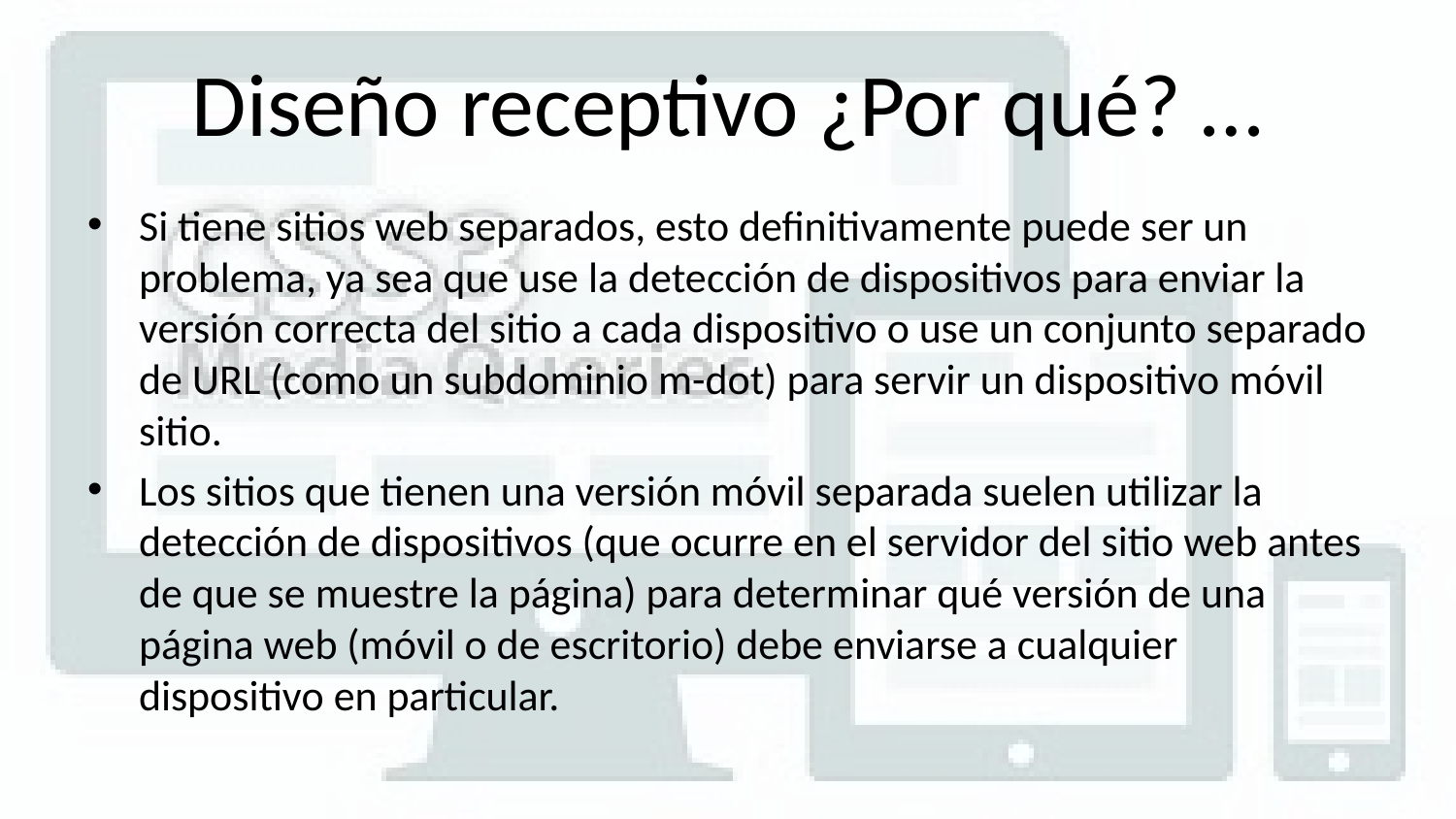

# Diseño receptivo ¿Por qué? …
Si tiene sitios web separados, esto definitivamente puede ser un problema, ya sea que use la detección de dispositivos para enviar la versión correcta del sitio a cada dispositivo o use un conjunto separado de URL (como un subdominio m-dot) para servir un dispositivo móvil sitio.
Los sitios que tienen una versión móvil separada suelen utilizar la detección de dispositivos (que ocurre en el servidor del sitio web antes de que se muestre la página) para determinar qué versión de una página web (móvil o de escritorio) debe enviarse a cualquier dispositivo en particular.